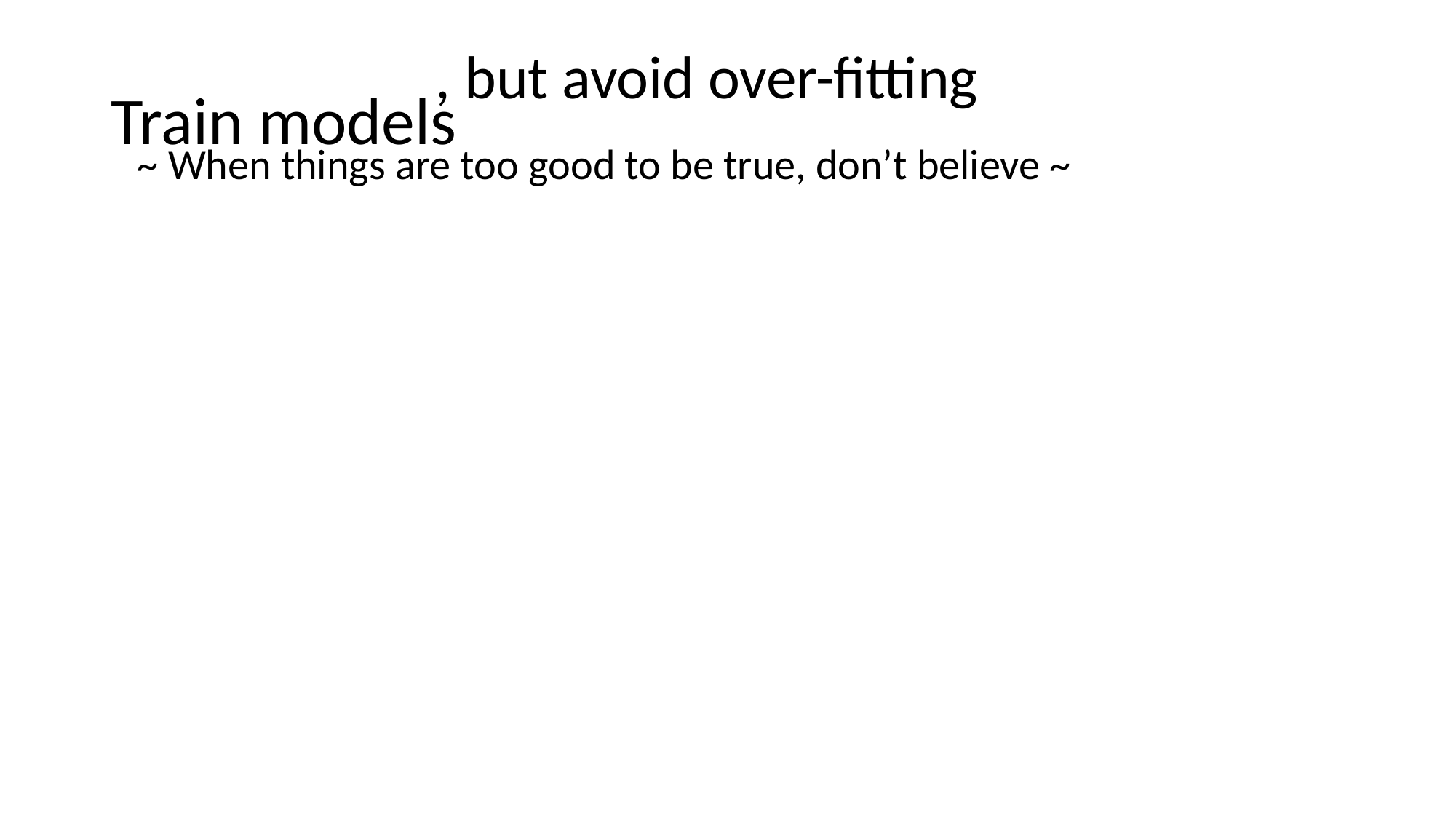

, but avoid over-fitting
~ When things are too good to be true, don’t believe ~
# Train models